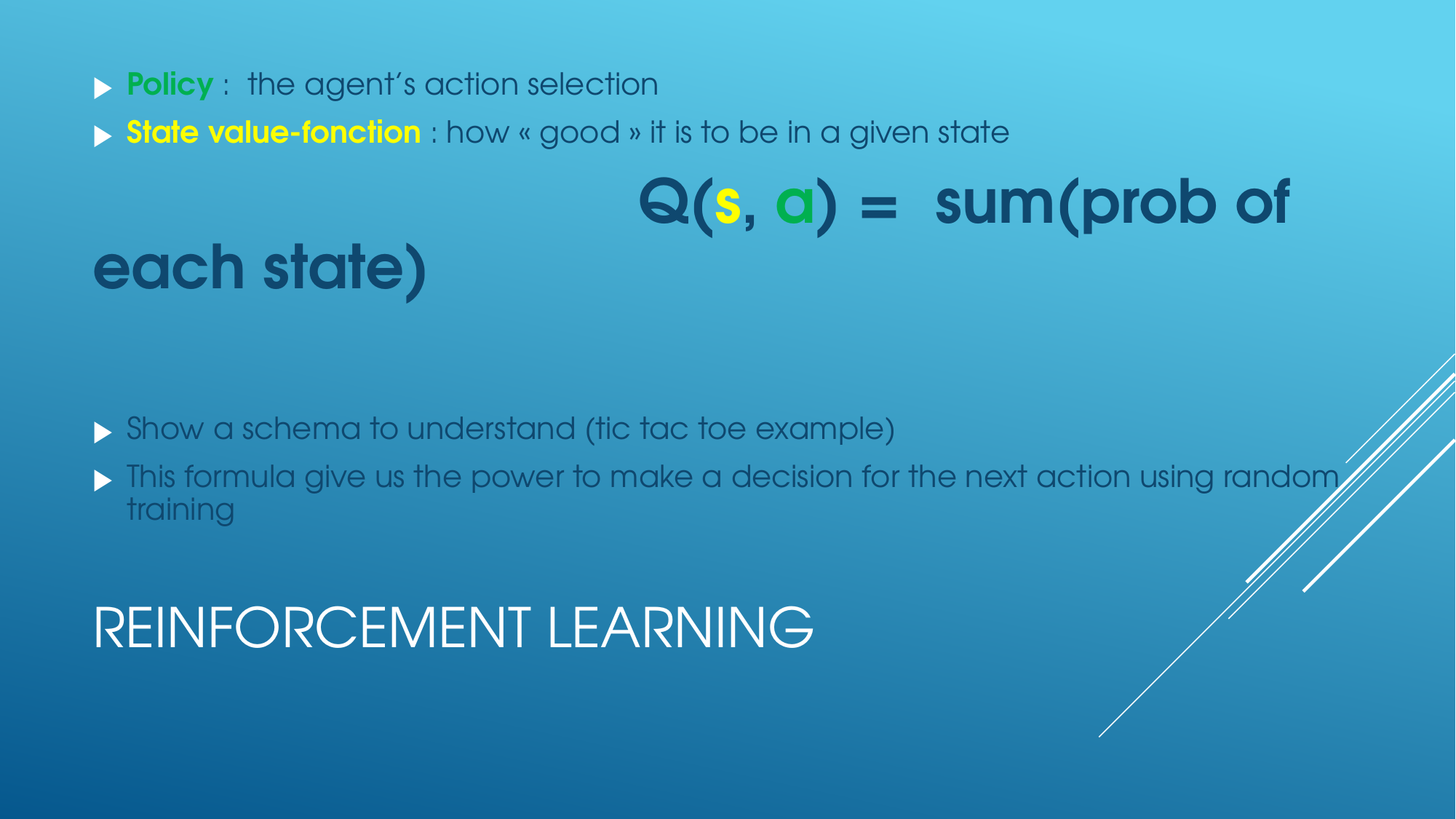

Policy :  the agent’s action selection
State value-fonction : how « good » it is to be in a given state
					Q(s, a) =  sum(prob of each state)

Show a schema to understand (tic tac toe example)
This formula give us the power to make a decision for the next action using random training
# REINFORCEMENT LEARNING